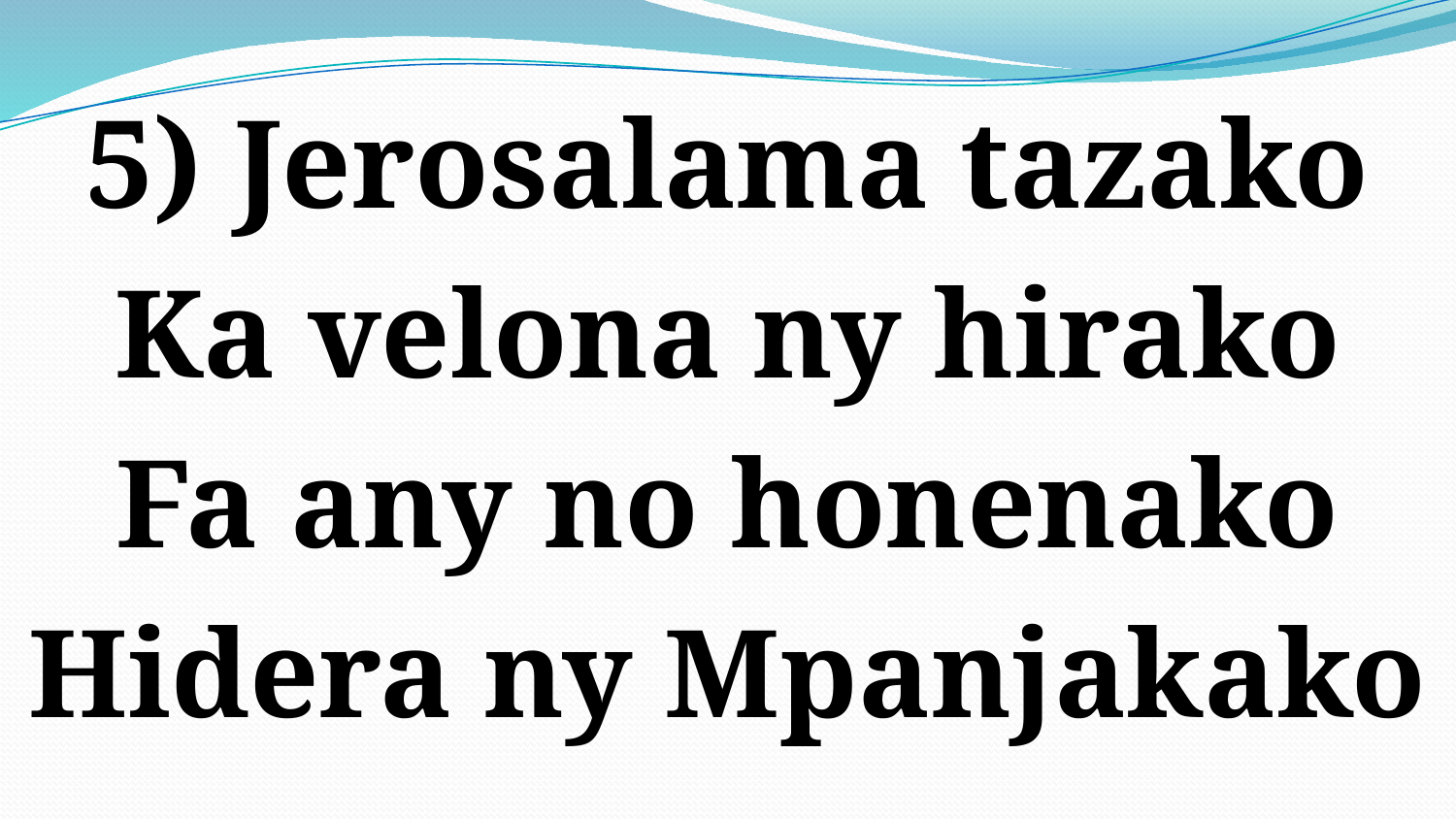

5) Jerosalama tazako
Ka velona ny hirako
Fa any no honenako
Hidera ny Mpanjakako